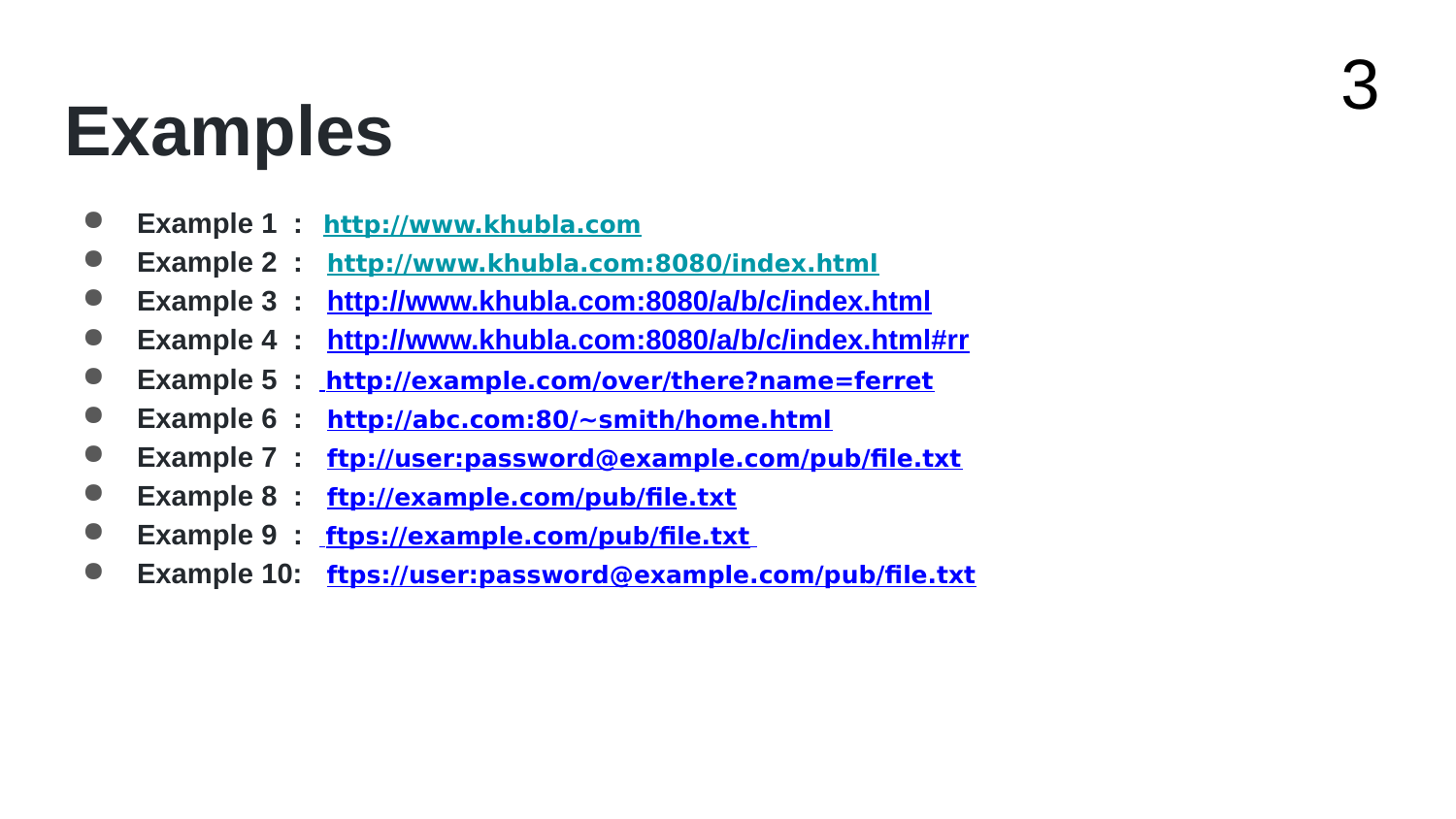

3
# Examples
Example 1  :   http://www.khubla.com
Example 2  :   http://www.khubla.com:8080/index.html
Example 3  :   http://www.khubla.com:8080/a/b/c/index.html
Example 4  :   http://www.khubla.com:8080/a/b/c/index.html#rr
Example 5  :   http://example.com/over/there?name=ferret
Example 6  :   http://abc.com:80/~smith/home.html
Example 7  :   ftp://user:password@example.com/pub/file.txt
Example 8  :   ftp://example.com/pub/file.txt
Example 9  :   ftps://example.com/pub/file.txt
Example 10:   ftps://user:password@example.com/pub/file.txt